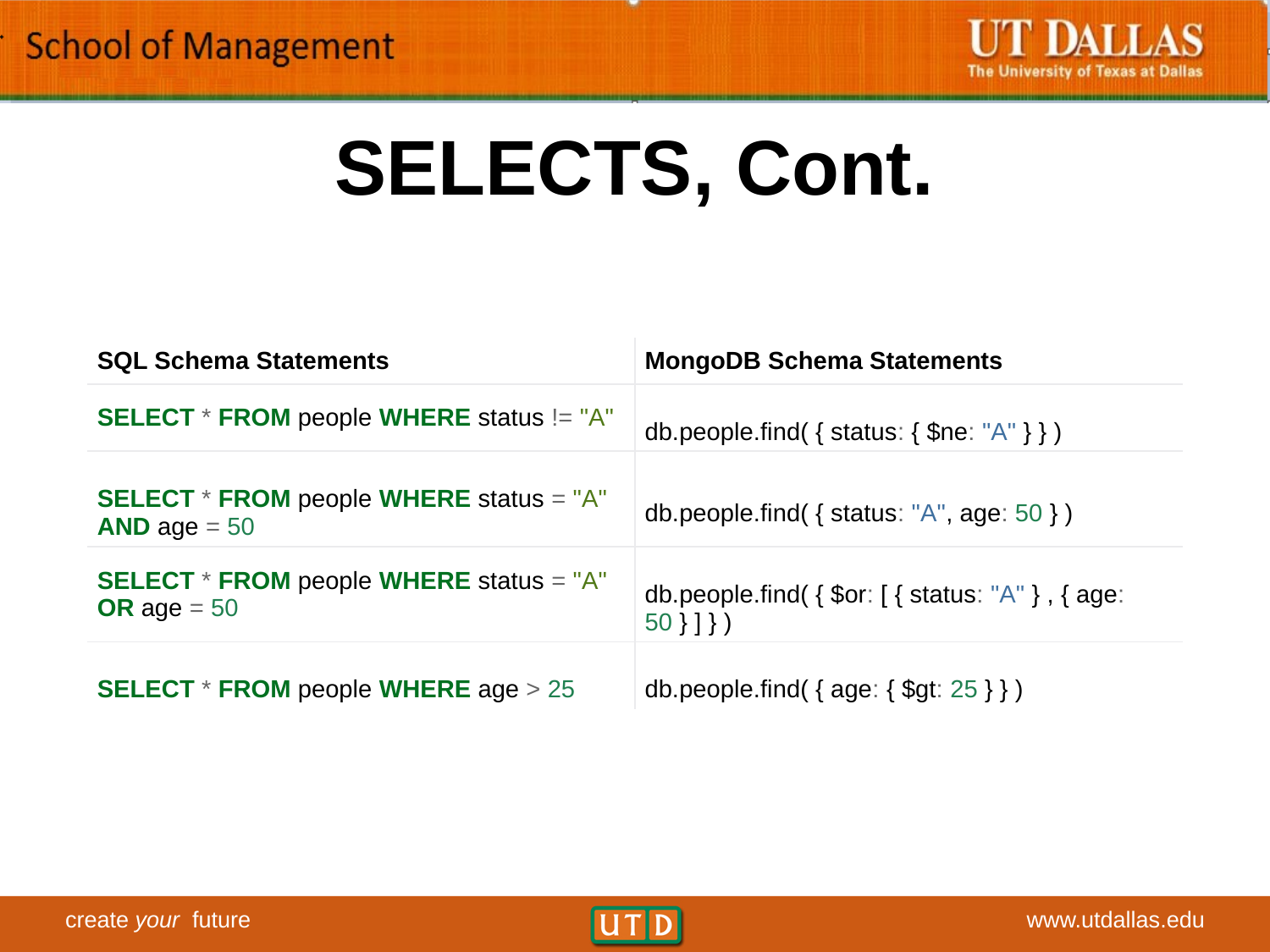

# SELECTS, Cont.
| SQL Schema Statements | MongoDB Schema Statements |
| --- | --- |
| SELECT \* FROM people WHERE status != "A" | db.people.find( { status: { $ne: "A" } } ) |
| --- | --- |
| SELECT \* FROM people WHERE status = "A" AND age = 50 | db.people.find( { status: "A", age: 50 } ) |
| SELECT \* FROM people WHERE status = "A" OR age = 50 | db.people.find( { $or: [ { status: "A" } , { age: 50 } ] } ) |
| --- | --- |
| SELECT \* FROM people WHERE age > 25 | db.people.find( { age: { $gt: 25 } } ) |